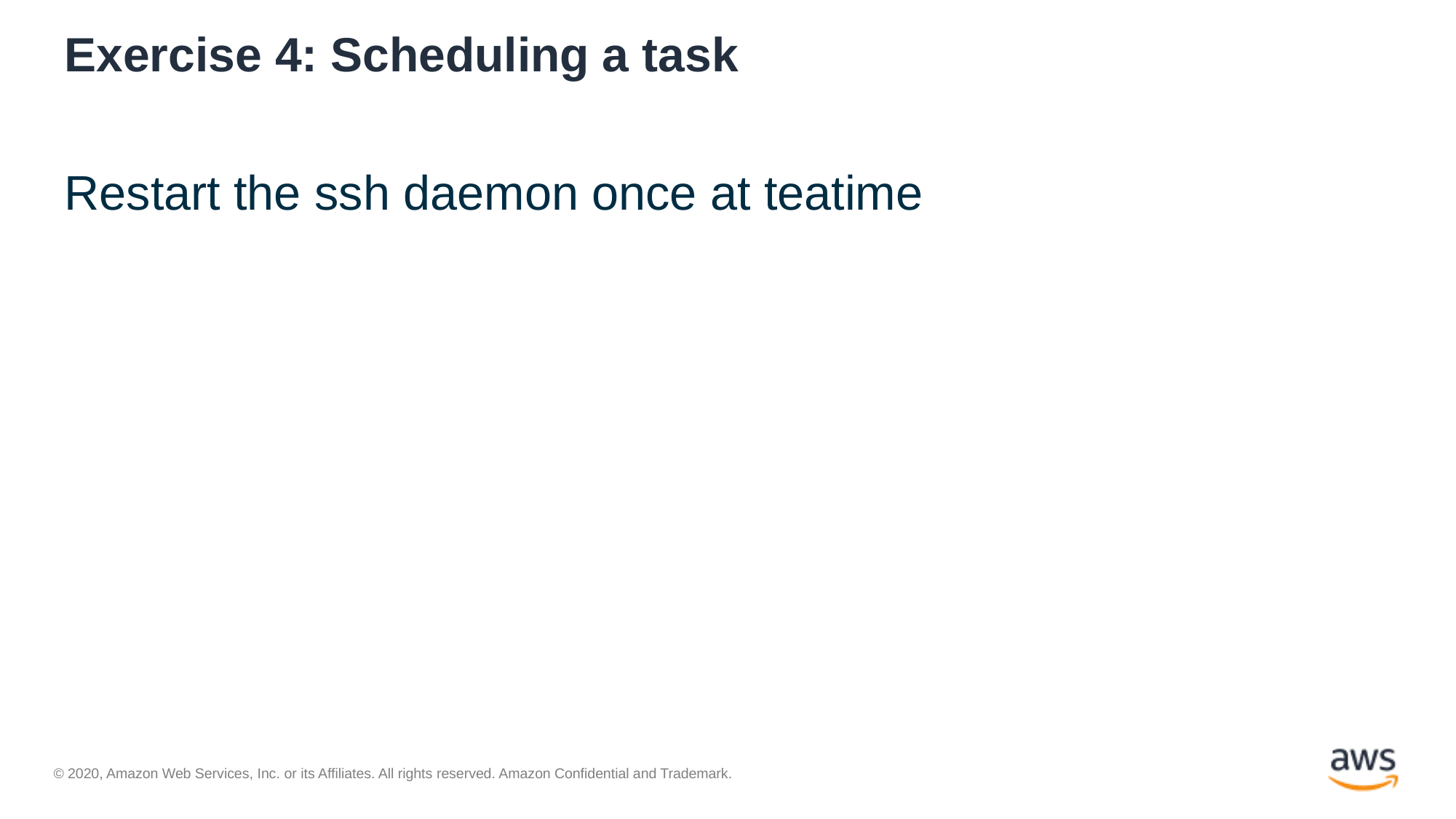

# Exercise 4: Scheduling a task
Restart the ssh daemon once at teatime